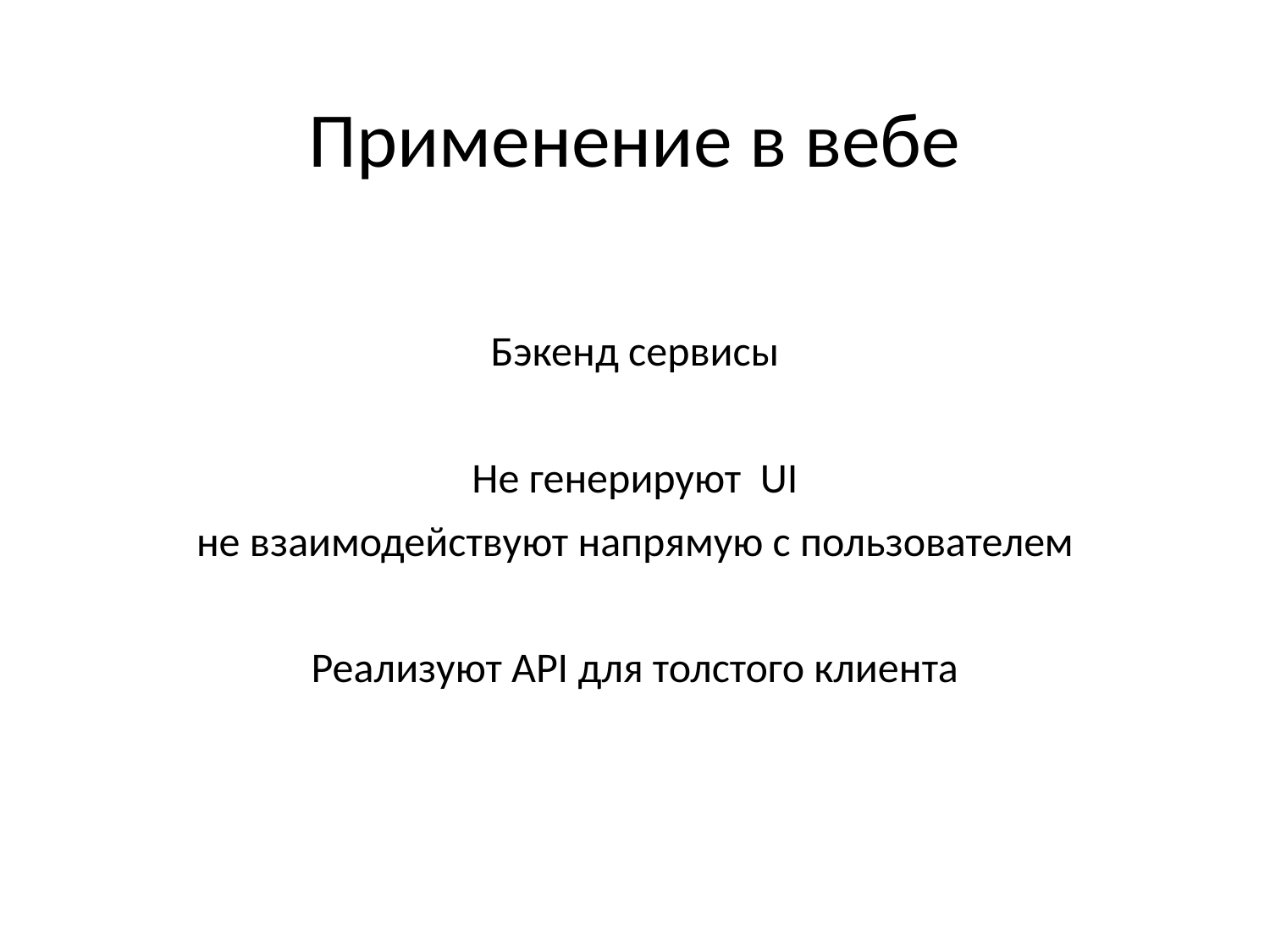

# Применение в вебе
Бэкенд сервисы

Не генерируют  UI
не взаимодействуют напрямую с пользователем

Реализуют API для толстого клиента